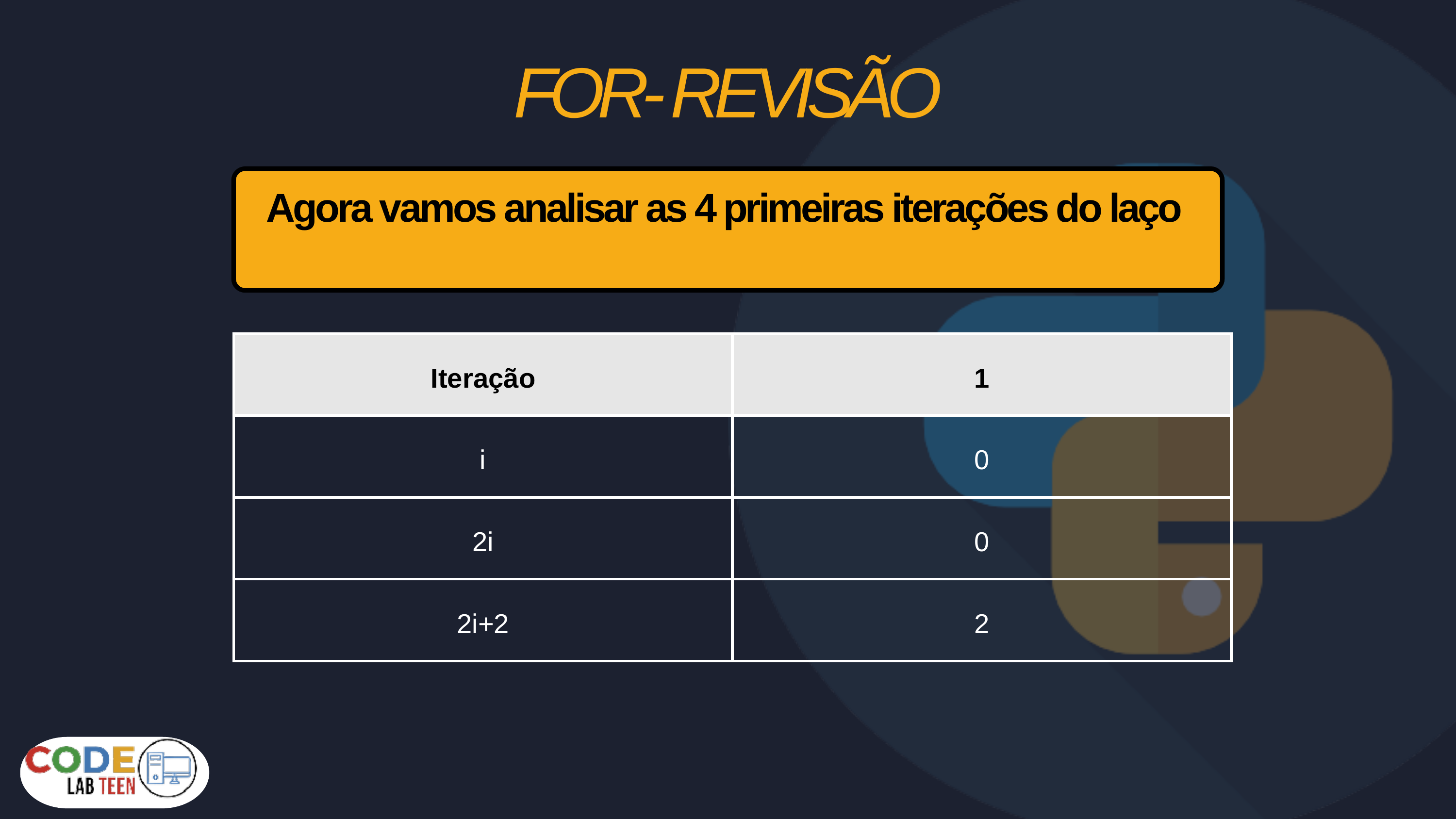

FOR- REVISÃO

Agora vamos analisar as 4 primeiras iterações do laço
| Iteração | 1 |
| --- | --- |
| i | 0 |
| 2i | 0 |
| 2i+2 | 2 |